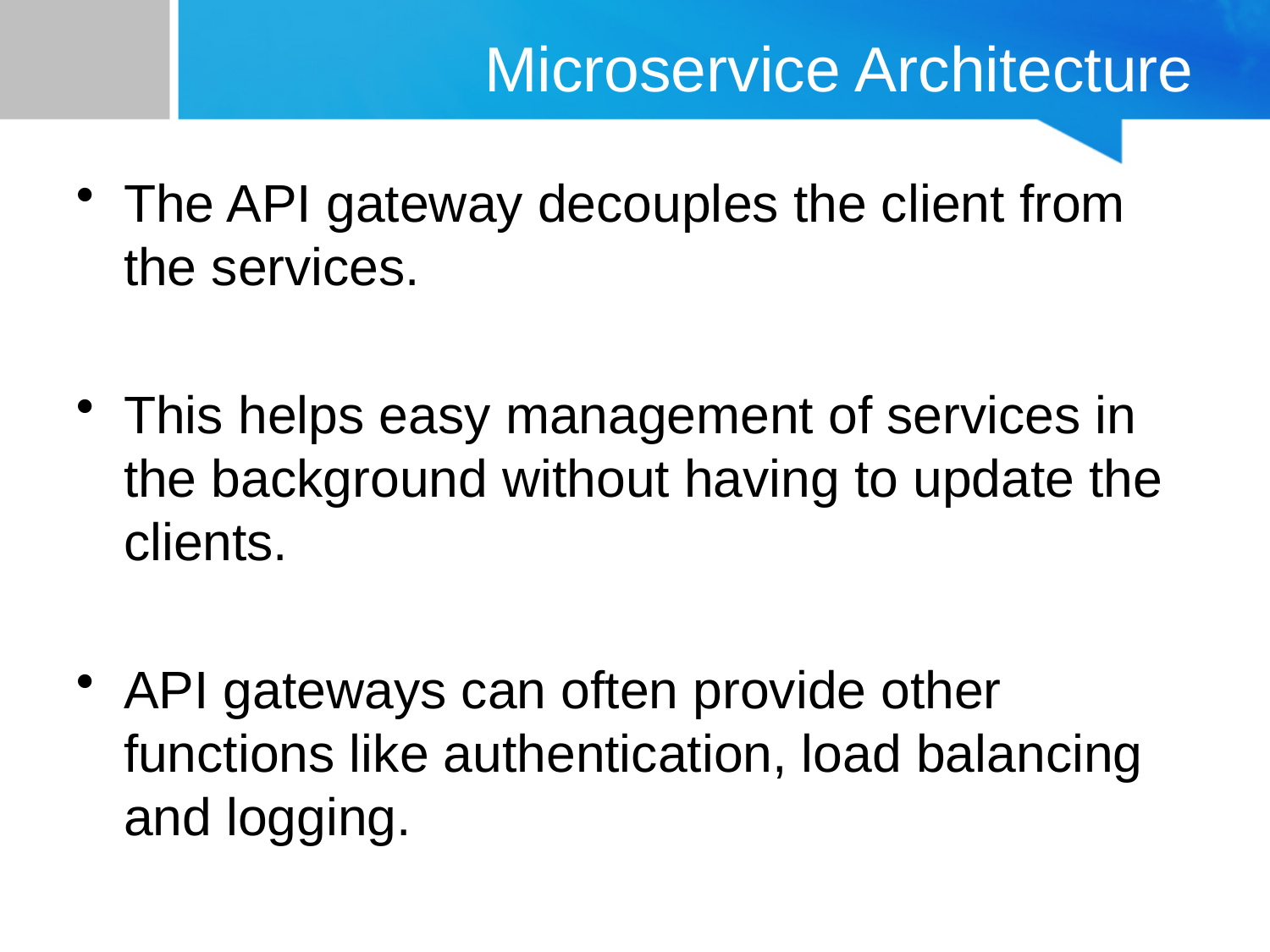

# Microservice Architecture
The API gateway decouples the client from the services.

This helps easy management of services in the background without having to update the clients.

API gateways can often provide other functions like authentication, load balancing and logging.